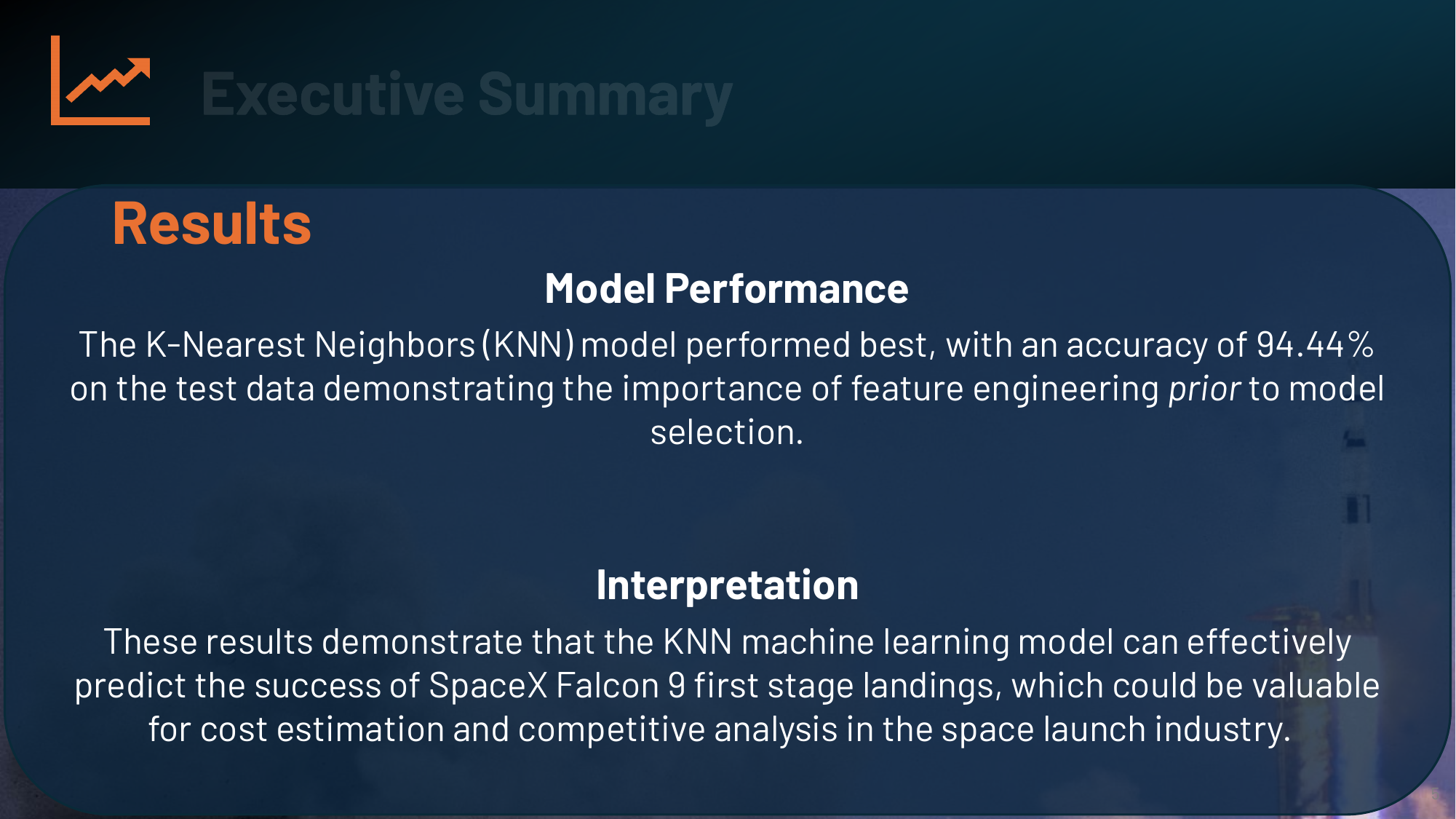

Executive Summary

Results

Model Performance
The K-Nearest Neighbors (KNN) model performed best, with an accuracy of 94.44% on the test data demonstrating the importance of feature engineering prior to model selection.

Interpretation
These results demonstrate that the KNN machine learning model can effectively predict the success of SpaceX Falcon 9 first stage landings, which could be valuable for cost estimation and competitive analysis in the space launch industry.

5